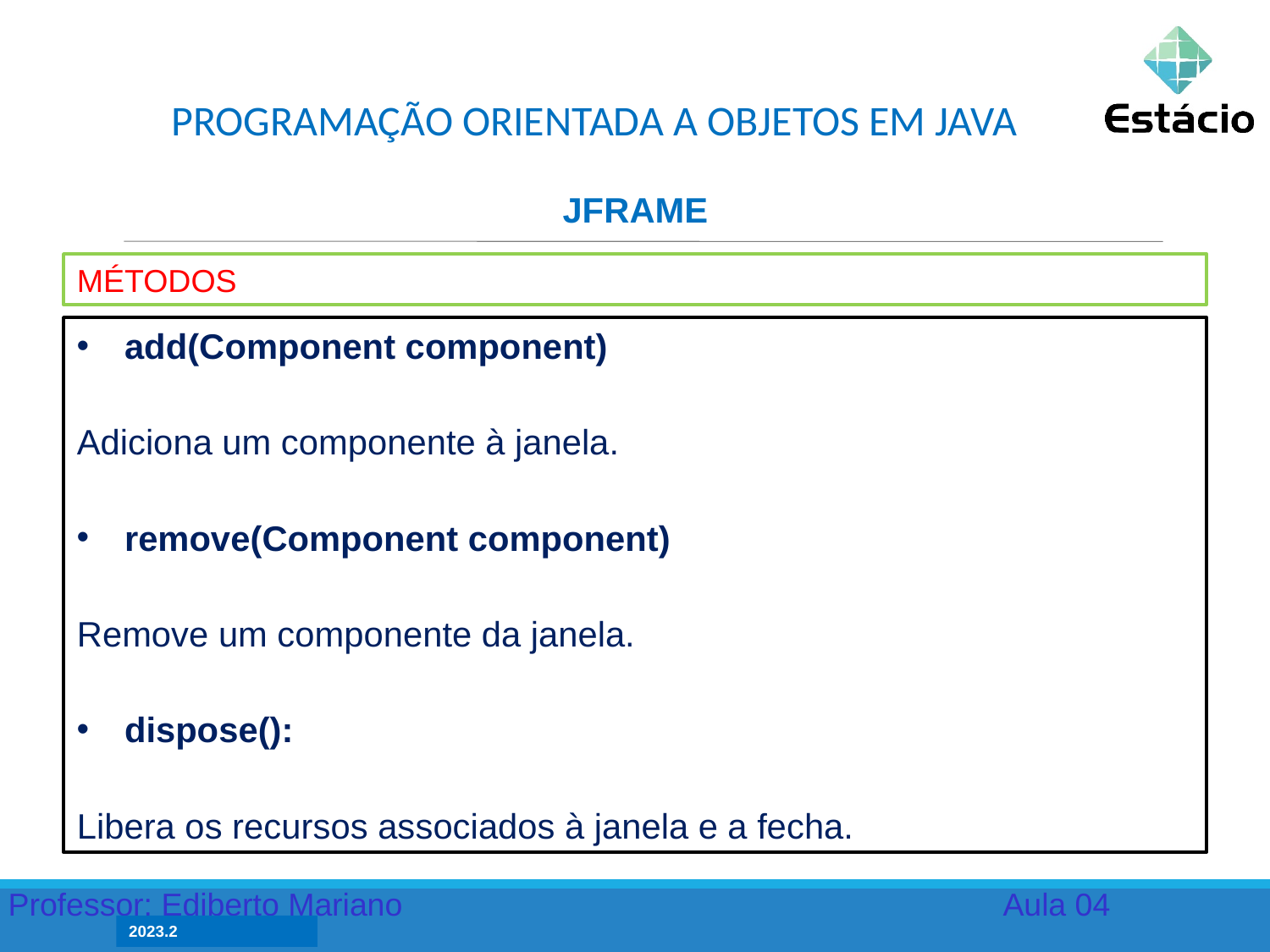

PROGRAMAÇÃO ORIENTADA A OBJETOS EM JAVA
JFRAME
MÉTODOS
add(Component component)

Adiciona um componente à janela.

remove(Component component)

Remove um componente da janela.

dispose():

Libera os recursos associados à janela e a fecha.